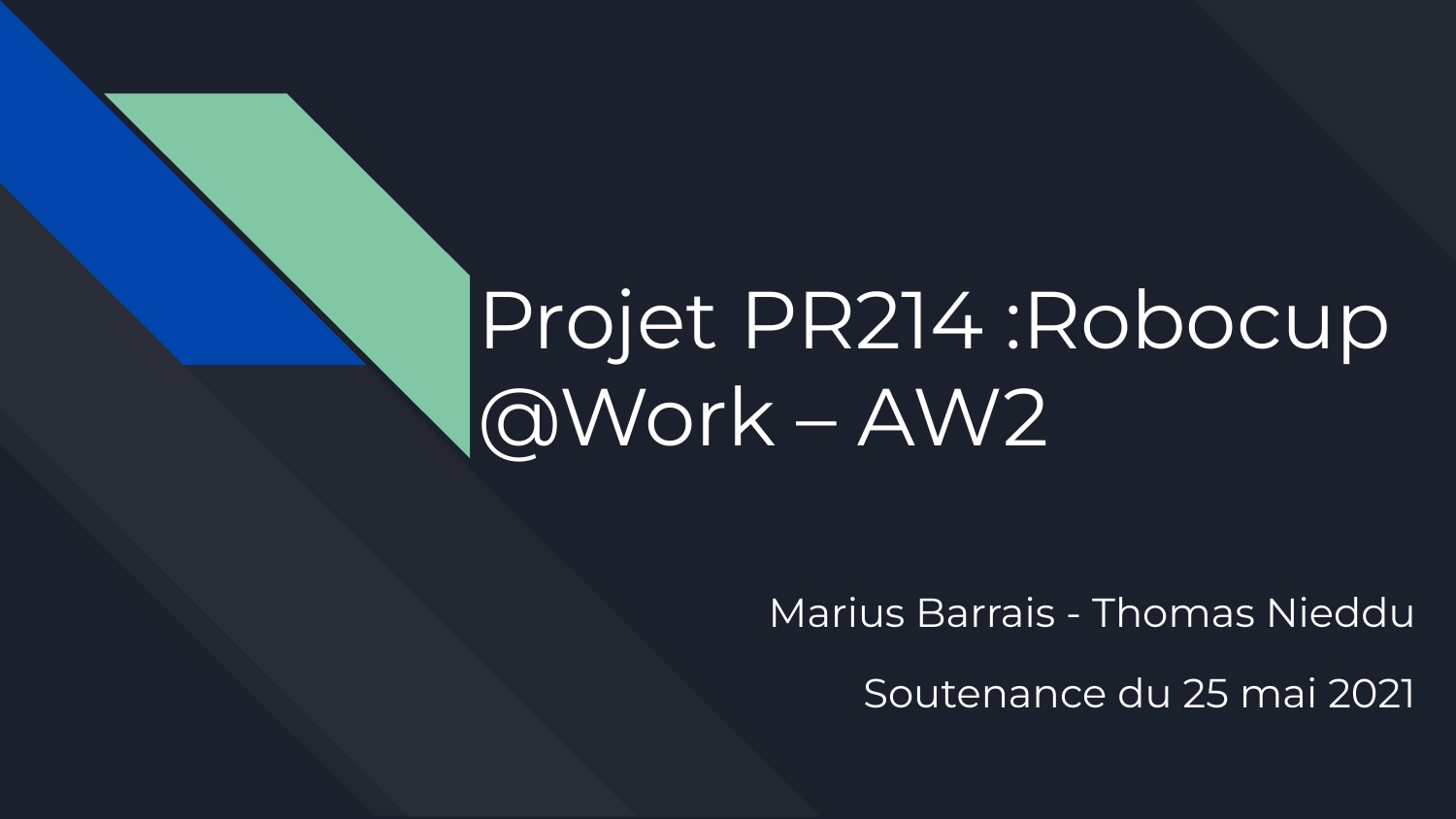

Projet PR214 :Robocup @Work – AW2
Marius Barrais - Thomas Nieddu
Soutenance du 25 mai 2021